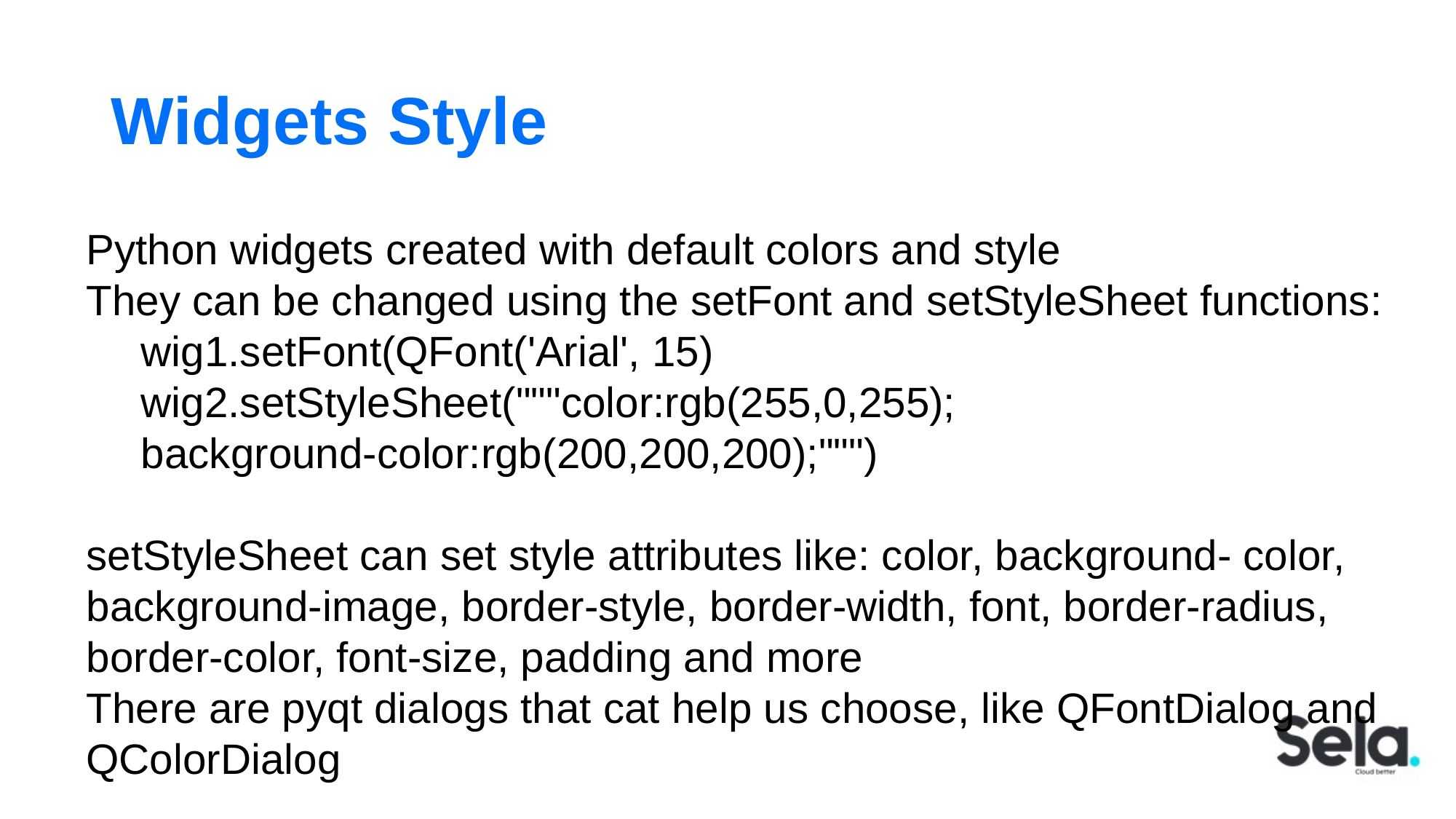

# Widgets Style
Python widgets created with default colors and style
They can be changed using the setFont and setStyleSheet functions:
wig1.setFont(QFont('Arial', 15)
wig2.setStyleSheet("""color:rgb(255,0,255);
background-color:rgb(200,200,200);""")

setStyleSheet can set style attributes like: color, background- color, background-image, border-style, border-width, font, border-radius, border-color, font-size, padding and more
There are pyqt dialogs that cat help us choose, like QFontDialog and QColorDialog